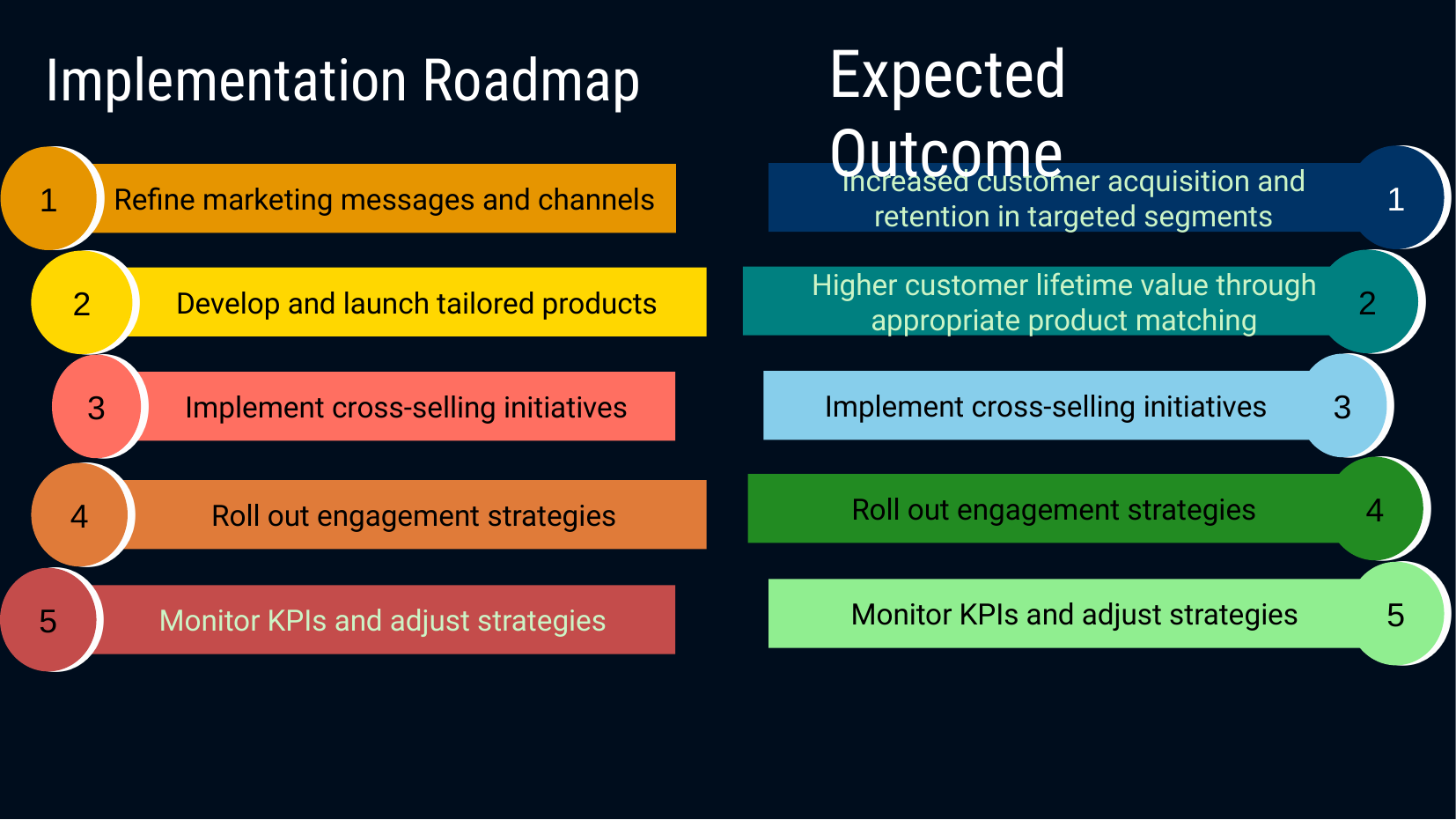

Expected Outcome
# Implementation Roadmap
1
Increased customer acquisition and retention in targeted segments
1
    Refine marketing messages and channels
2
Higher customer lifetime value through appropriate product matching
2
         Develop and launch tailored products
3
    Implement cross-selling initiatives
3
    Implement cross-selling initiatives
4
    Roll out engagement strategies
4
    Roll out engagement strategies
5
    Monitor KPIs and adjust strategies
5
    Monitor KPIs and adjust strategies